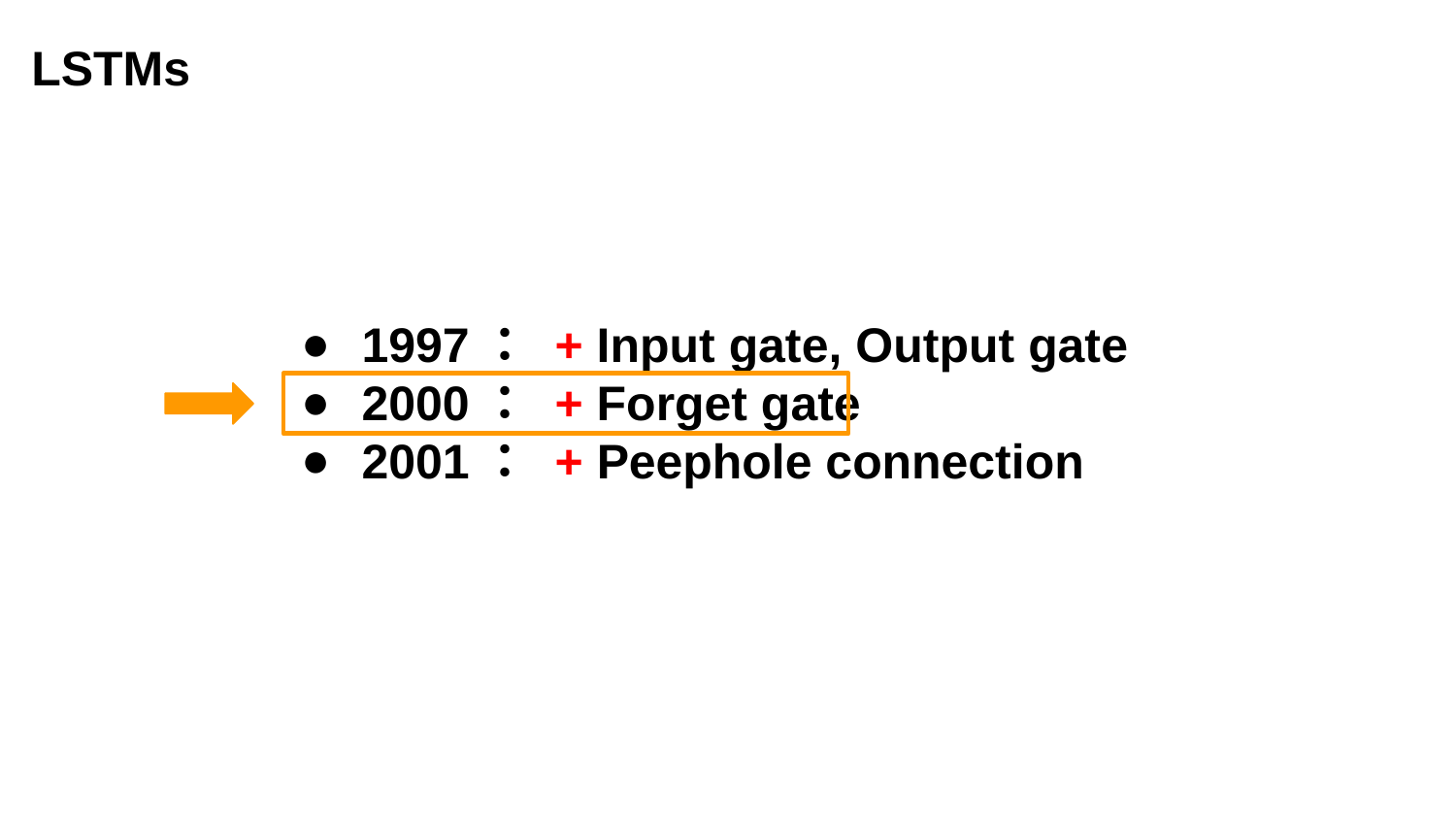

LSTMs

1997： + Input gate, Output gate
2000： + Forget gate
2001： + Peephole connection